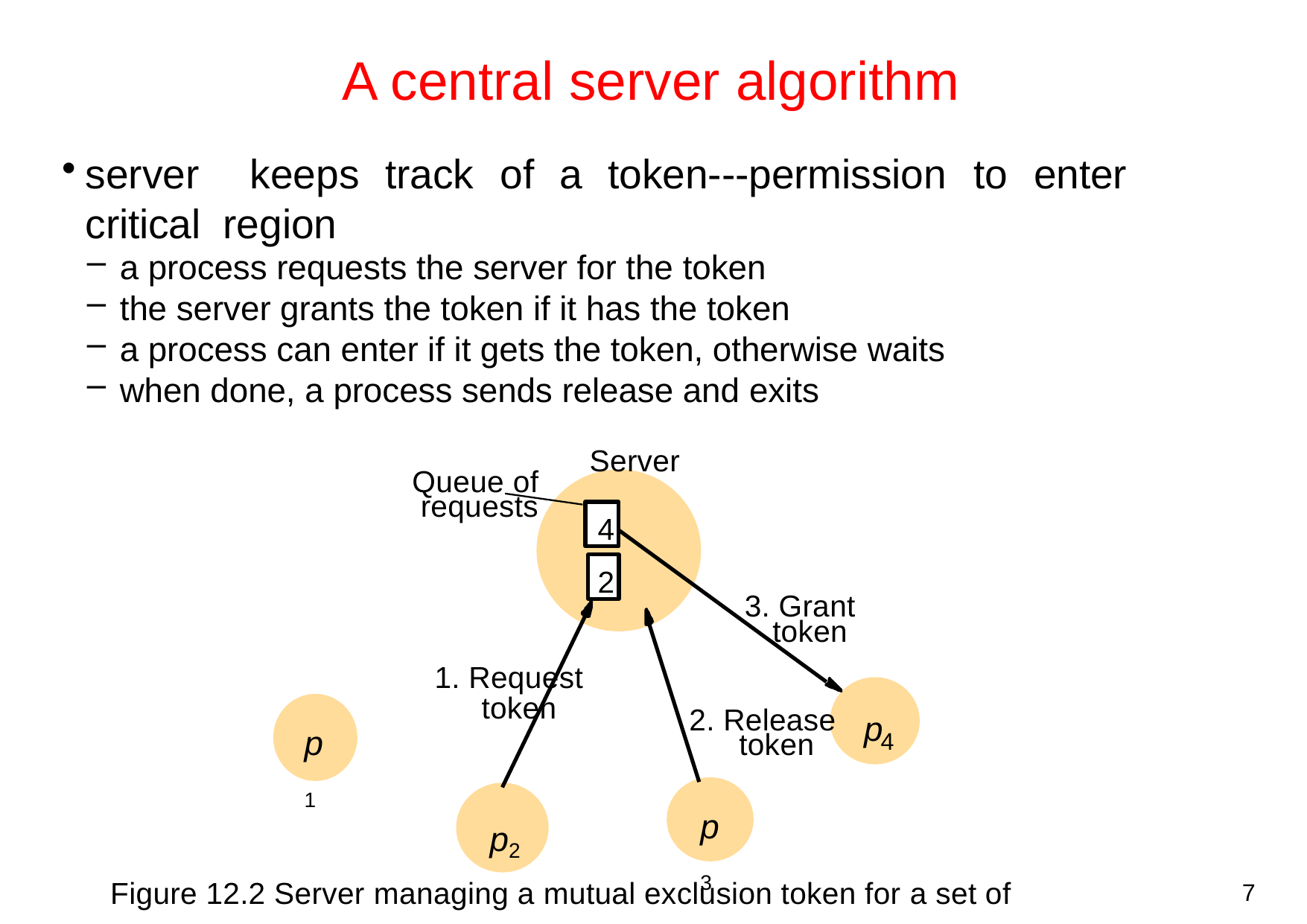

# A central server algorithm
server	keeps	track	of	a	token---permission	to	enter	critical  region
a process requests the server for the token
the server grants the token if it has the token
a process can enter if it gets the token, otherwise waits
when done, a process sends release and exits
Server
Queue of  requests

4

2
3. Grant  token

1. Request
token

2. Release  token
p
p1
4

p3
p2
Figure 12.2 Server managing a mutual exclusion token for a set of processes
7